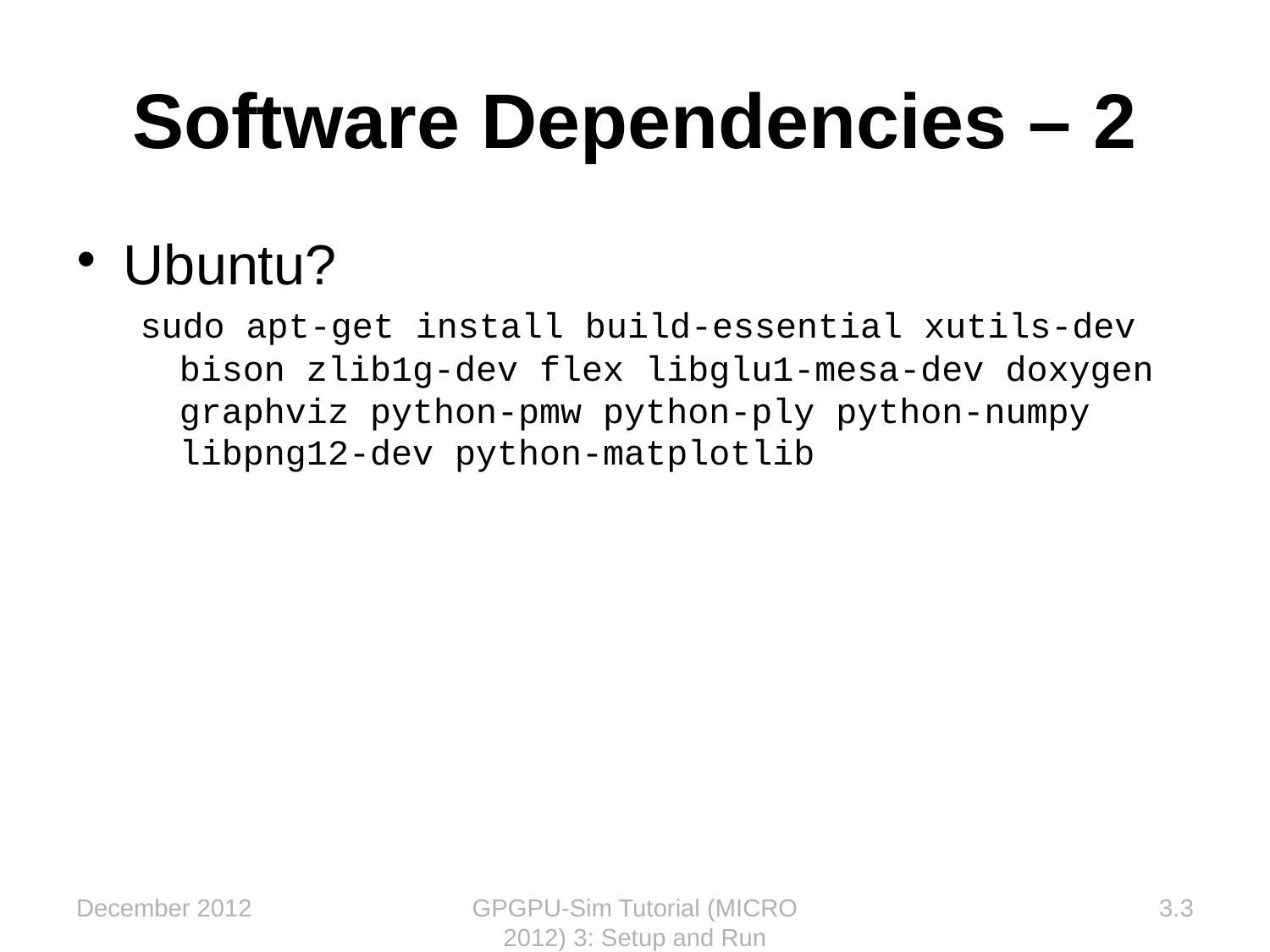

# Software Dependencies – 2
Ubuntu?
sudo apt-get install build-essential xutils-dev bison zlib1g-dev flex libglu1-mesa-dev doxygen graphviz python-pmw python-ply python-numpy libpng12-dev python-matplotlib

December 2012
GPGPU-Sim Tutorial (MICRO 2012) 3: Setup and Run
3.3